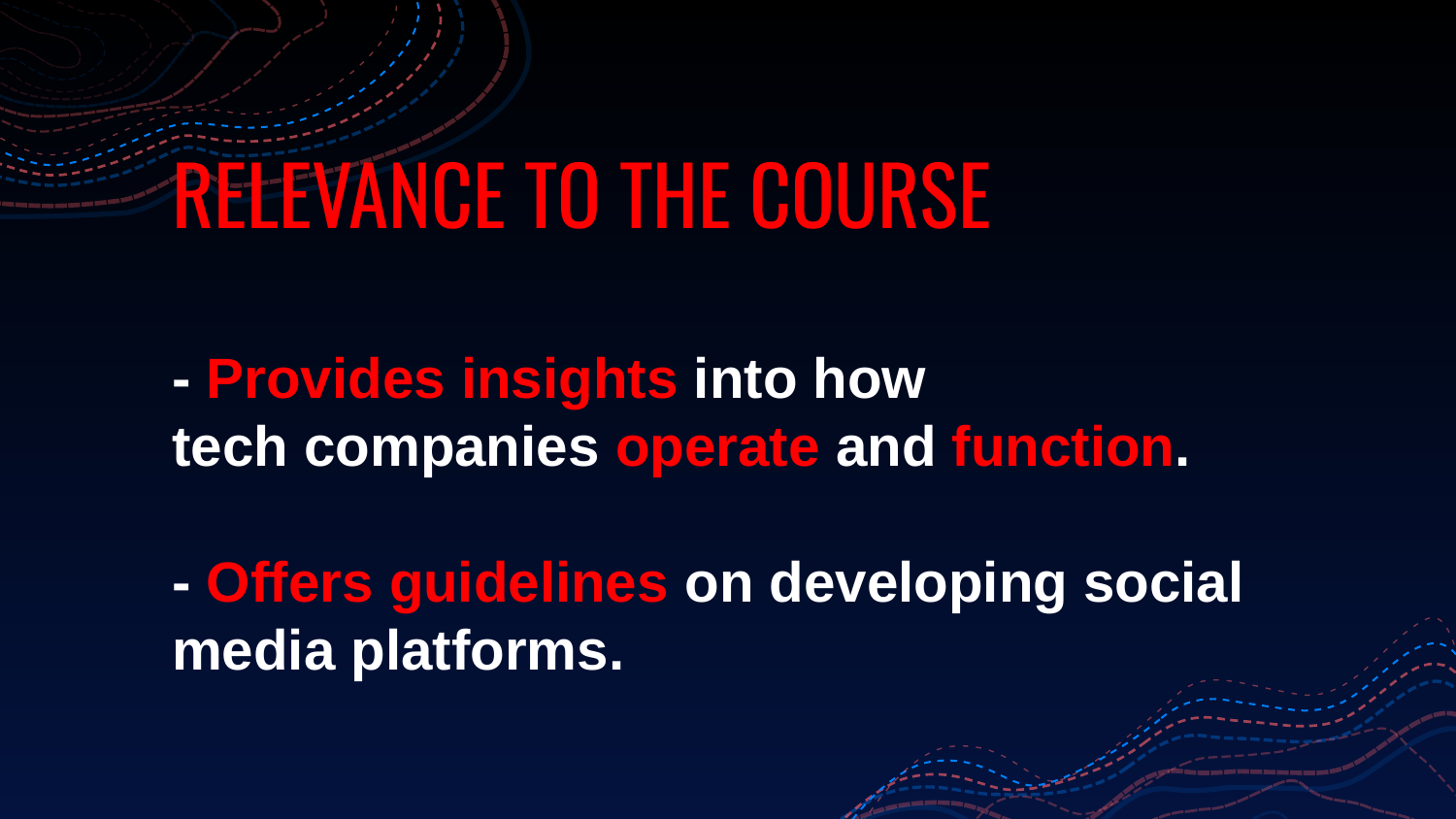

# RELEVANCE TO THE COURSE

- Provides insights into how tech companies operate and function.

- Offers guidelines on developing social media platforms.